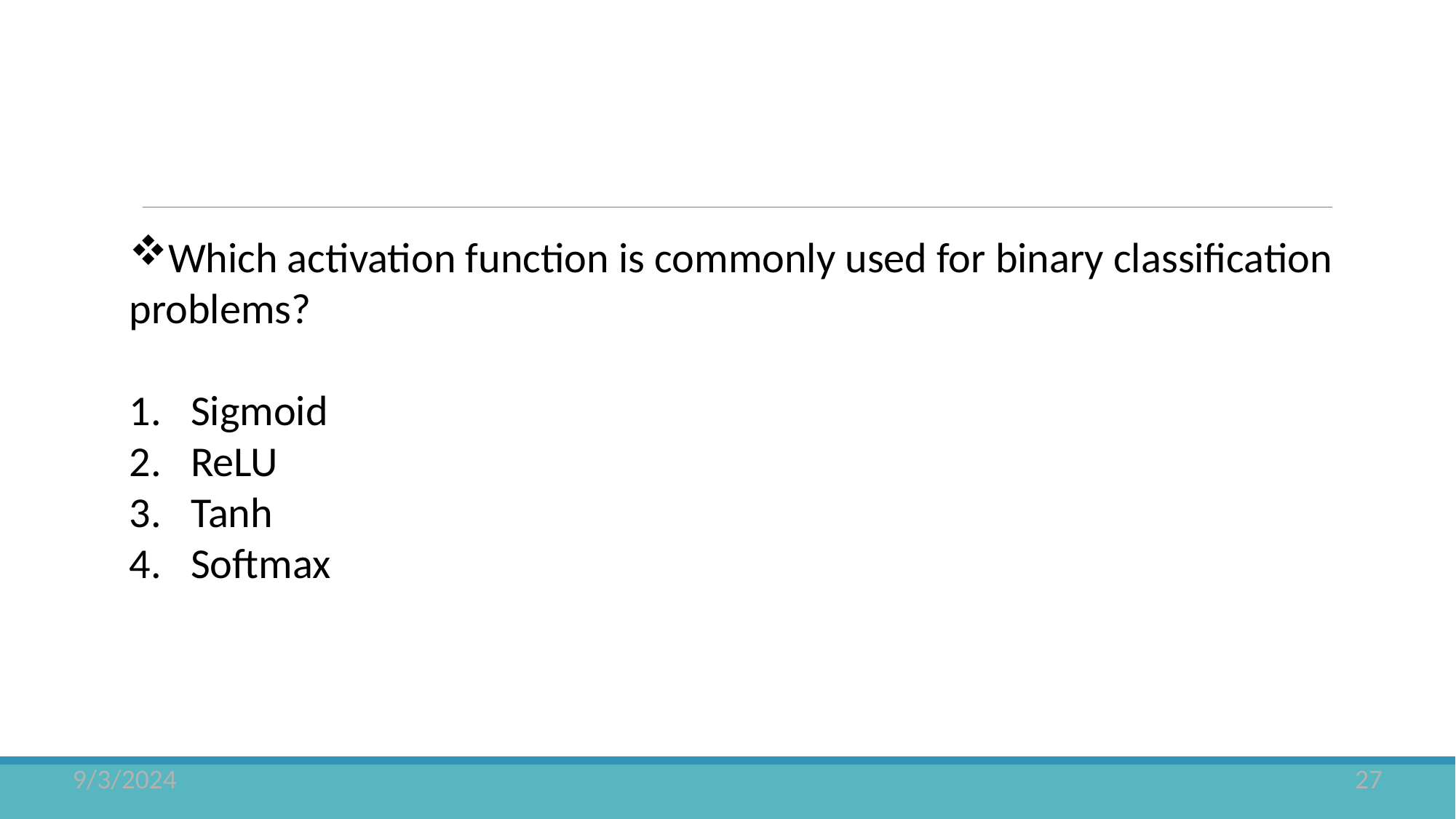

Which activation function is commonly used for binary classification problems?

Sigmoid
ReLU
Tanh
Softmax
9/3/2024
27